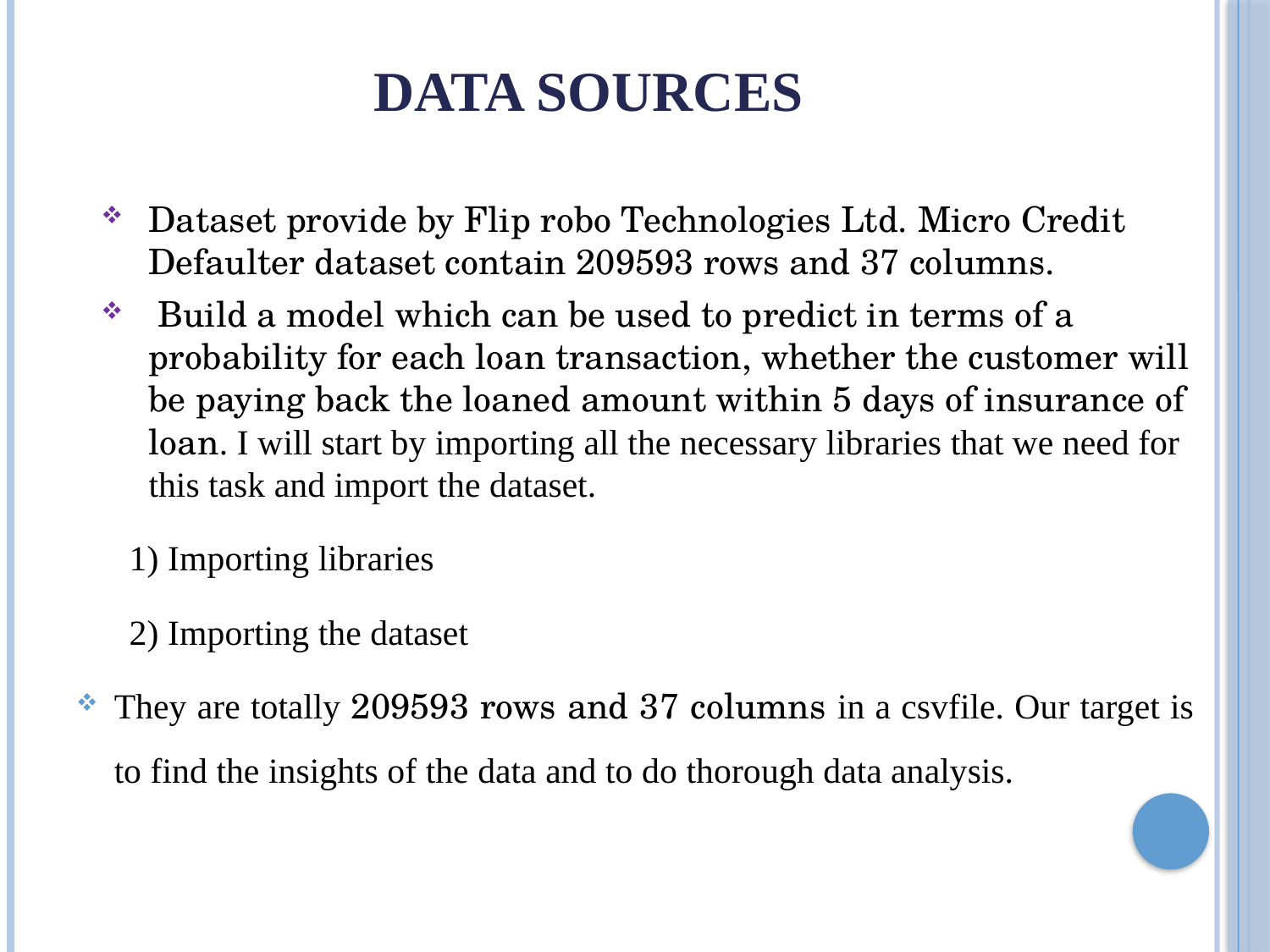

# Data Sources
Dataset provide by Flip robo Technologies Ltd. Micro Credit Defaulter dataset contain 209593 rows and 37 columns.
 Build a model which can be used to predict in terms of a probability for each loan transaction, whether the customer will be paying back the loaned amount within 5 days of insurance of loan. I will start by importing all the necessary libraries that we need for this task and import the dataset.
      1) Importing libraries
      2) Importing the dataset
They are totally 209593 rows and 37 columns in a csvfile. Our target is to find the insights of the data and to do thorough data analysis.